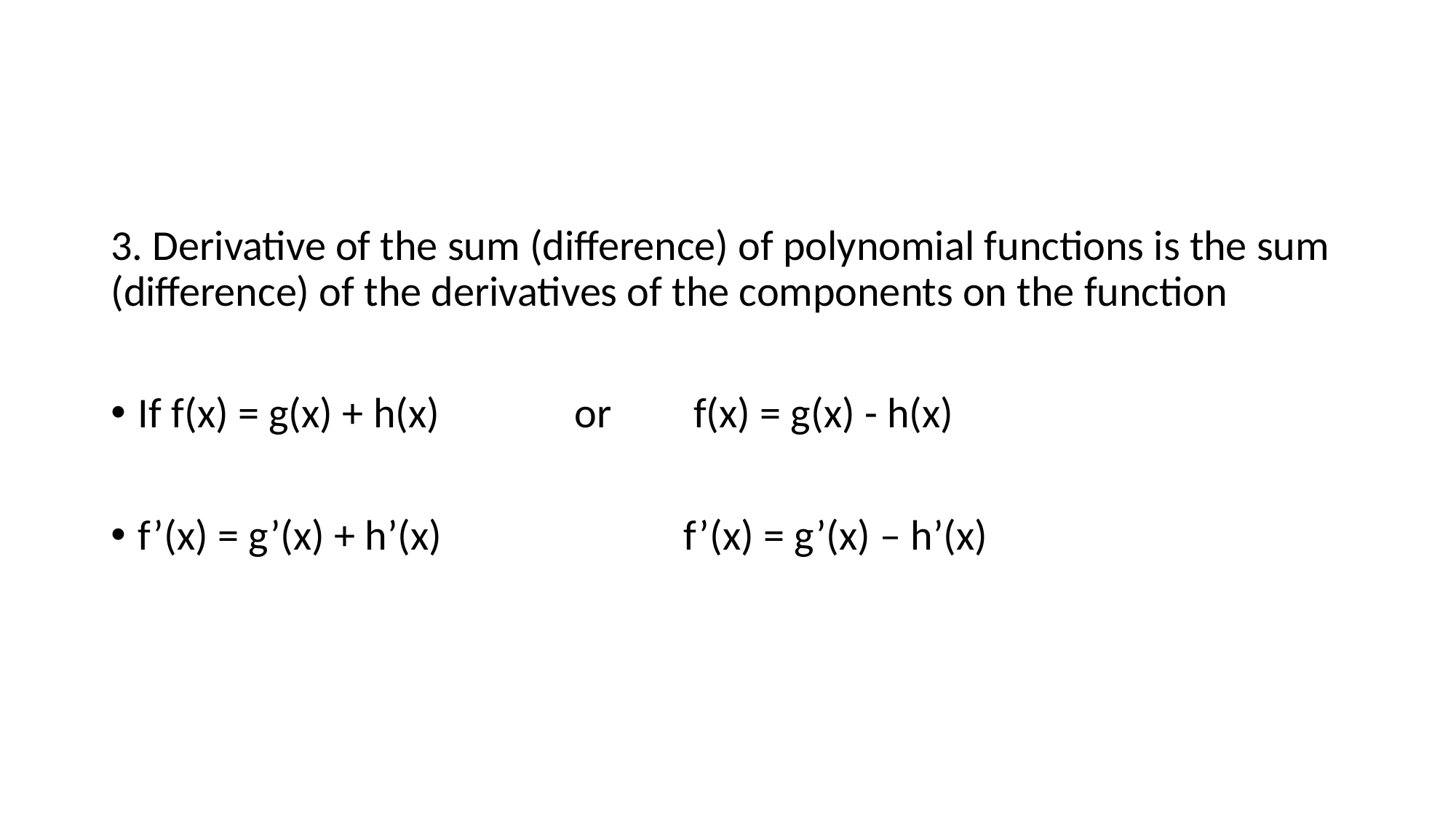

#
3. Derivative of the sum (difference) of polynomial functions is the sum (difference) of the derivatives of the components on the function

If f(x) = g(x) + h(x)		or 	 f(x) = g(x) - h(x)

f’(x) = g’(x) + h’(x)			f’(x) = g’(x) – h’(x)